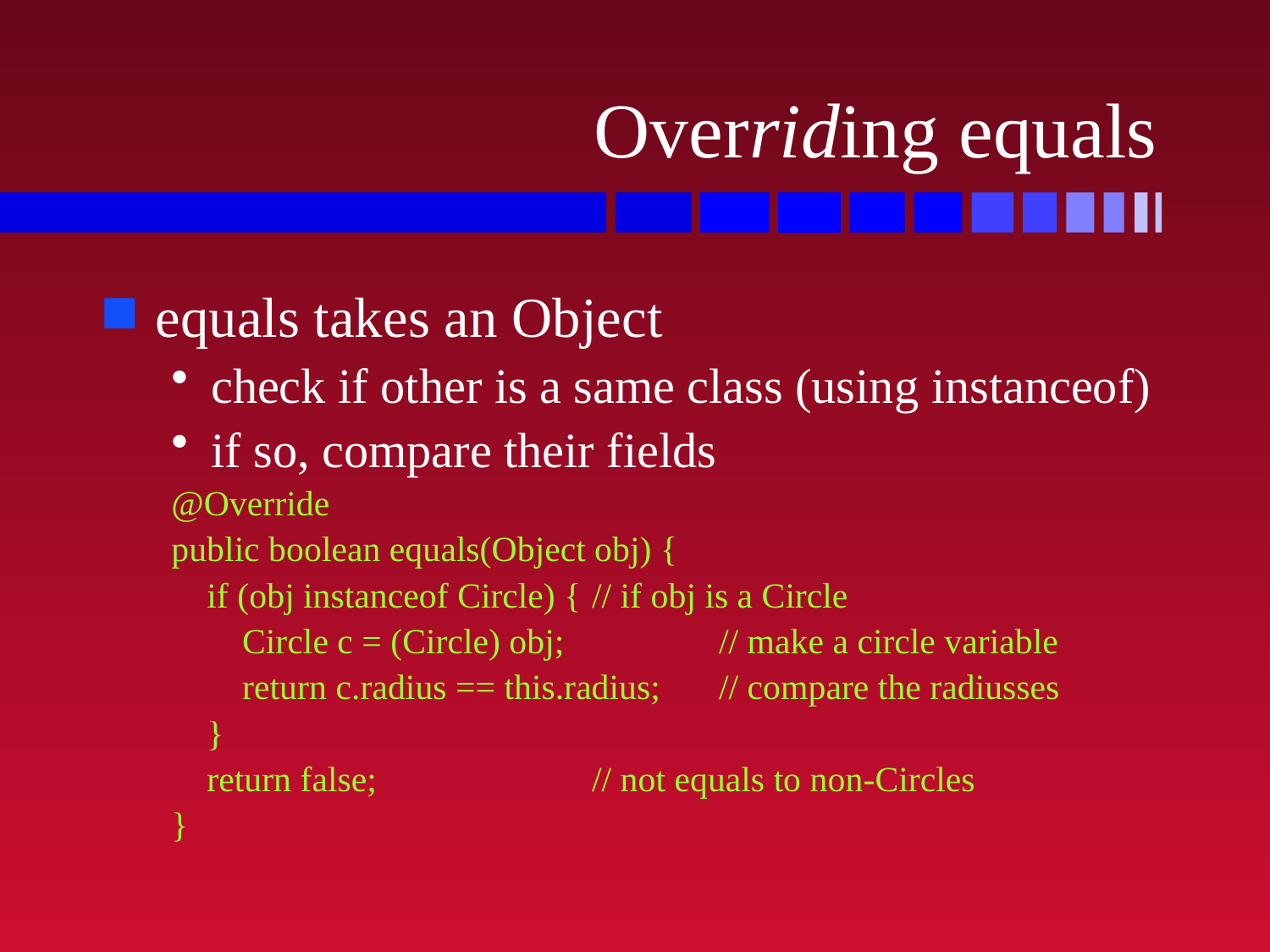

# Overriding equals
equals takes an Object
check if other is a same class (using instanceof)
if so, compare their fields
@Override
public boolean equals(Object obj) {
    if (obj instanceof Circle) {	// if obj is a Circle
        Circle c = (Circle) obj;		// make a circle variable
        return c.radius == this.radius;	// compare the radiusses
    }
    return false;		// not equals to non-Circles
}